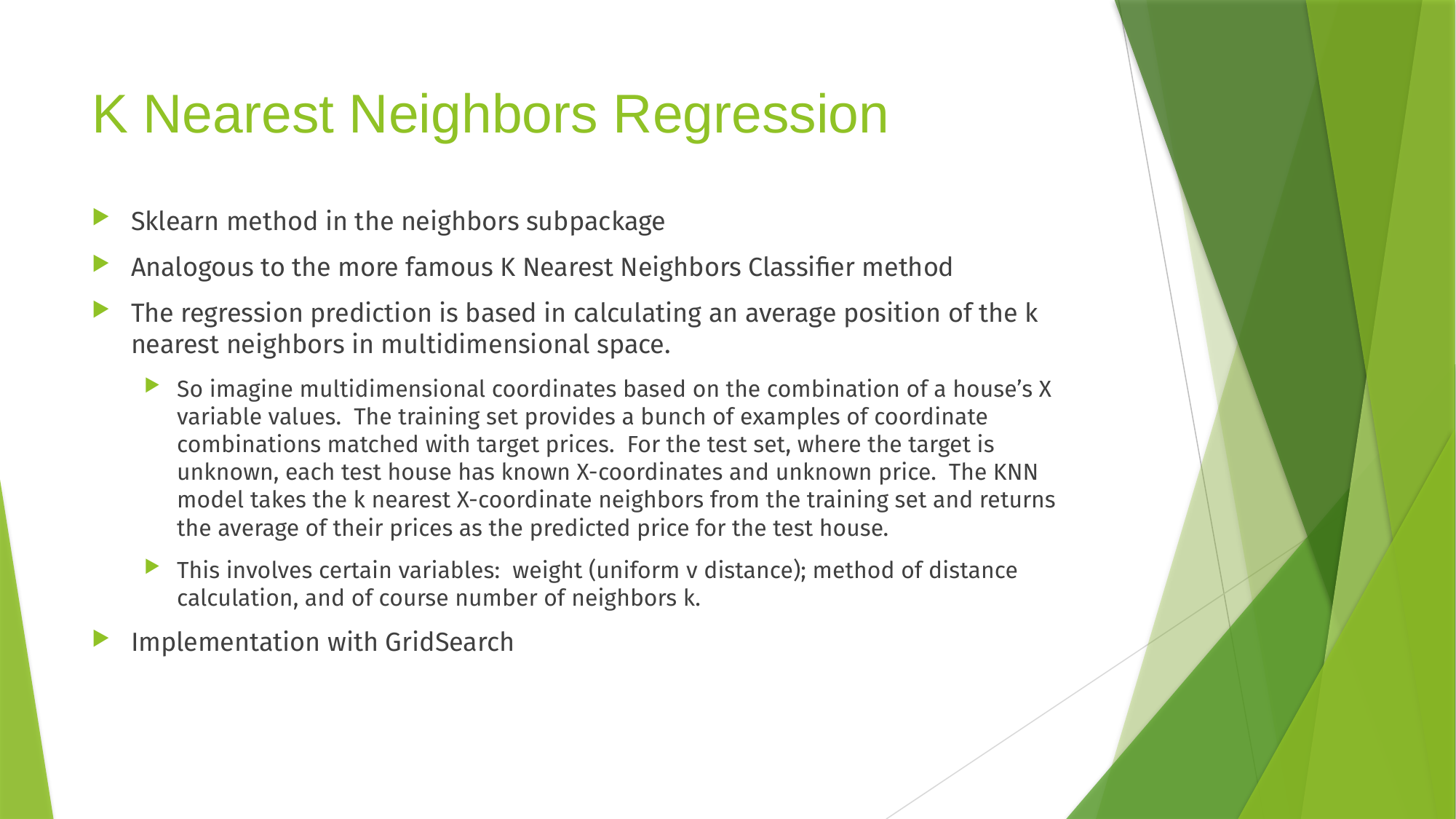

# K Nearest Neighbors Regression
Sklearn method in the neighbors subpackage
Analogous to the more famous K Nearest Neighbors Classifier method
The regression prediction is based in calculating an average position of the k nearest neighbors in multidimensional space.
So imagine multidimensional coordinates based on the combination of a house’s X variable values.  The training set provides a bunch of examples of coordinate combinations matched with target prices.  For the test set, where the target is unknown, each test house has known X-coordinates and unknown price.  The KNN model takes the k nearest X-coordinate neighbors from the training set and returns the average of their prices as the predicted price for the test house.
This involves certain variables:  weight (uniform v distance); method of distance calculation, and of course number of neighbors k.
Implementation with GridSearch